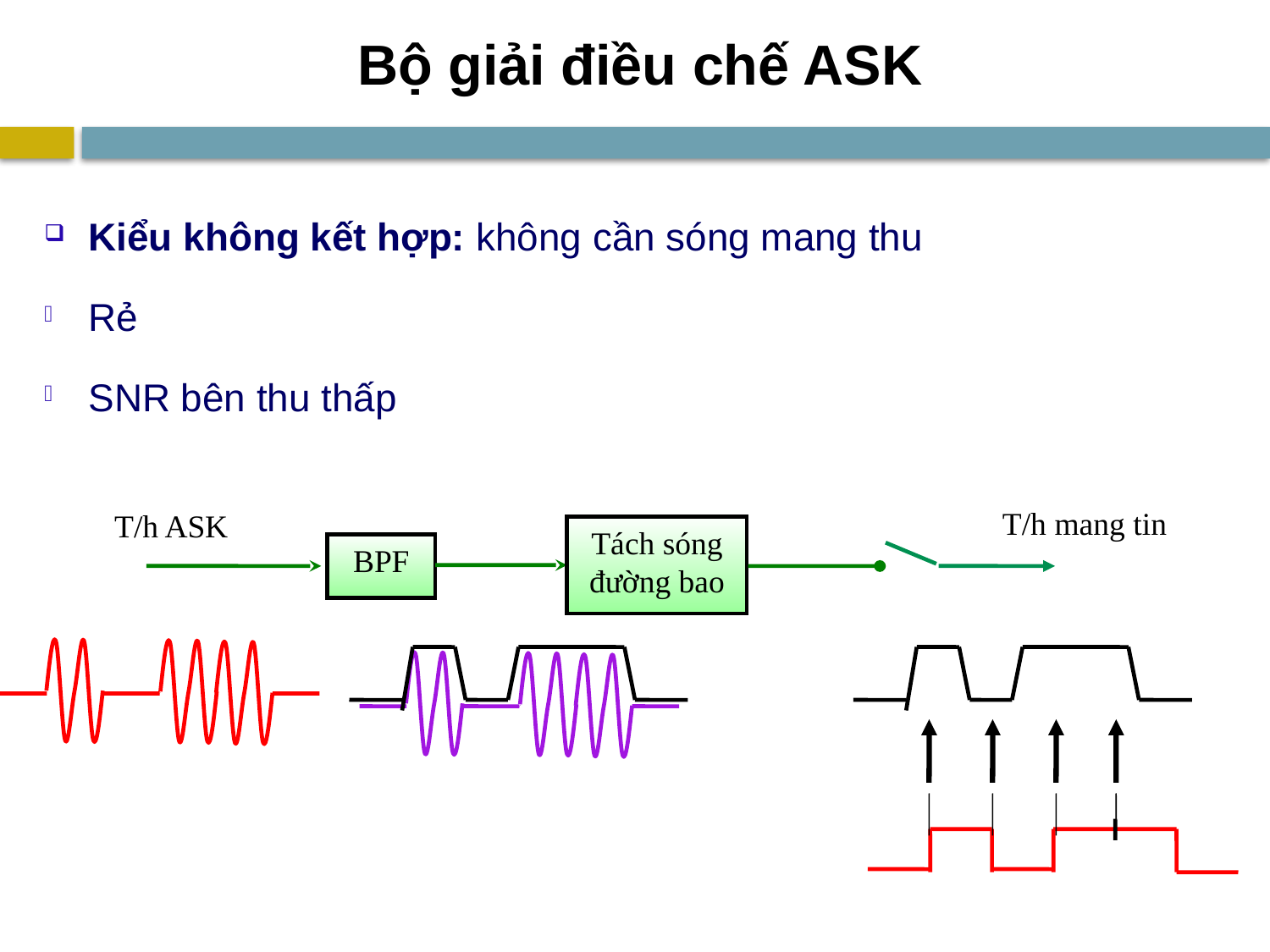

# Bộ giải điều chế ASK
Kiểu không kết hợp: không cần sóng mang thu
Rẻ
SNR bên thu thấp
T/h mang tin
T/h ASK
Tách sóng đường bao
BPF